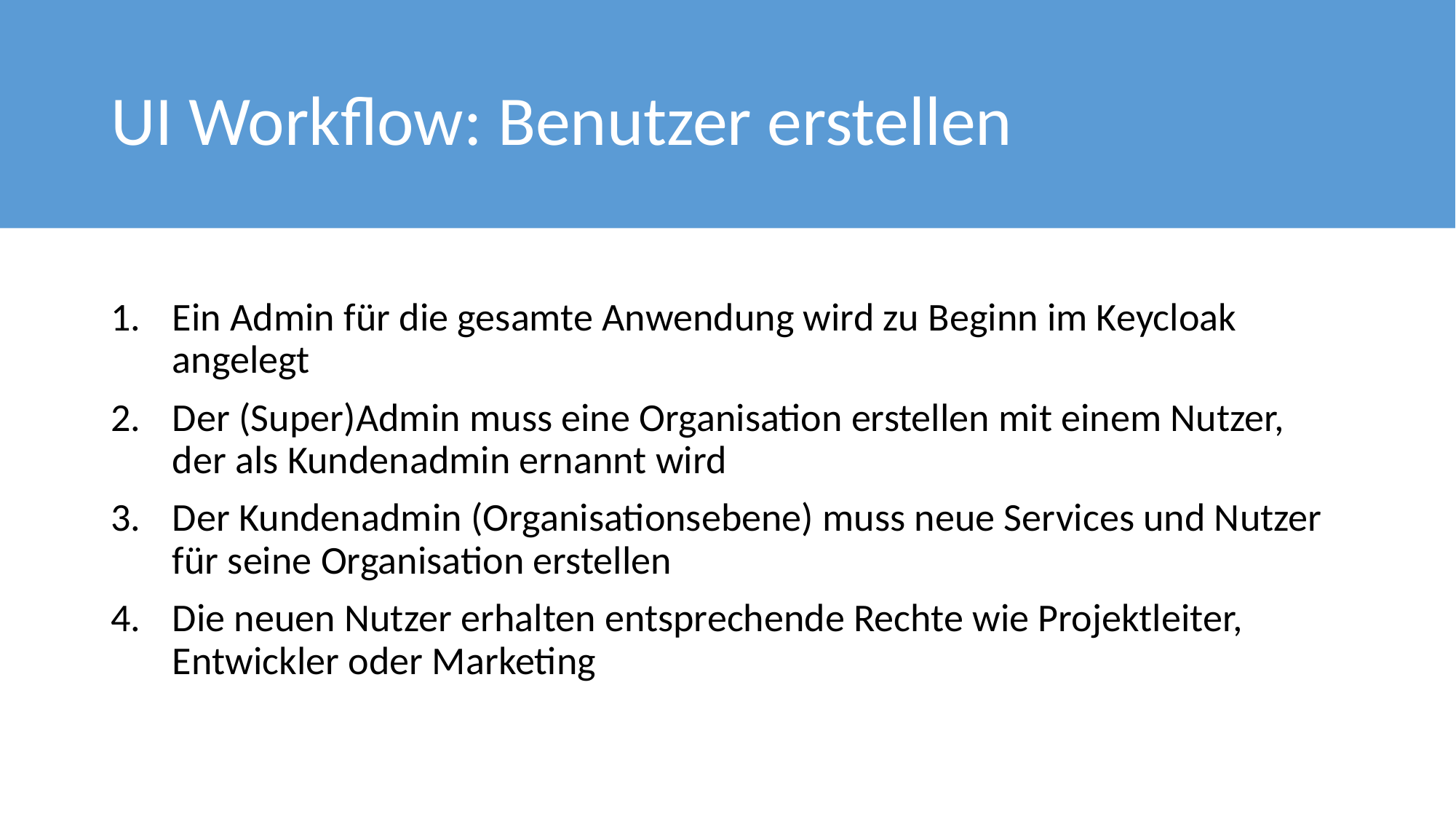

# UI Workflow: Benutzer erstellen
Ein Admin für die gesamte Anwendung wird zu Beginn im Keycloak angelegt
Der (Super)Admin muss eine Organisation erstellen mit einem Nutzer, der als Kundenadmin ernannt wird
Der Kundenadmin (Organisationsebene) muss neue Services und Nutzer für seine Organisation erstellen
Die neuen Nutzer erhalten entsprechende Rechte wie Projektleiter, Entwickler oder Marketing